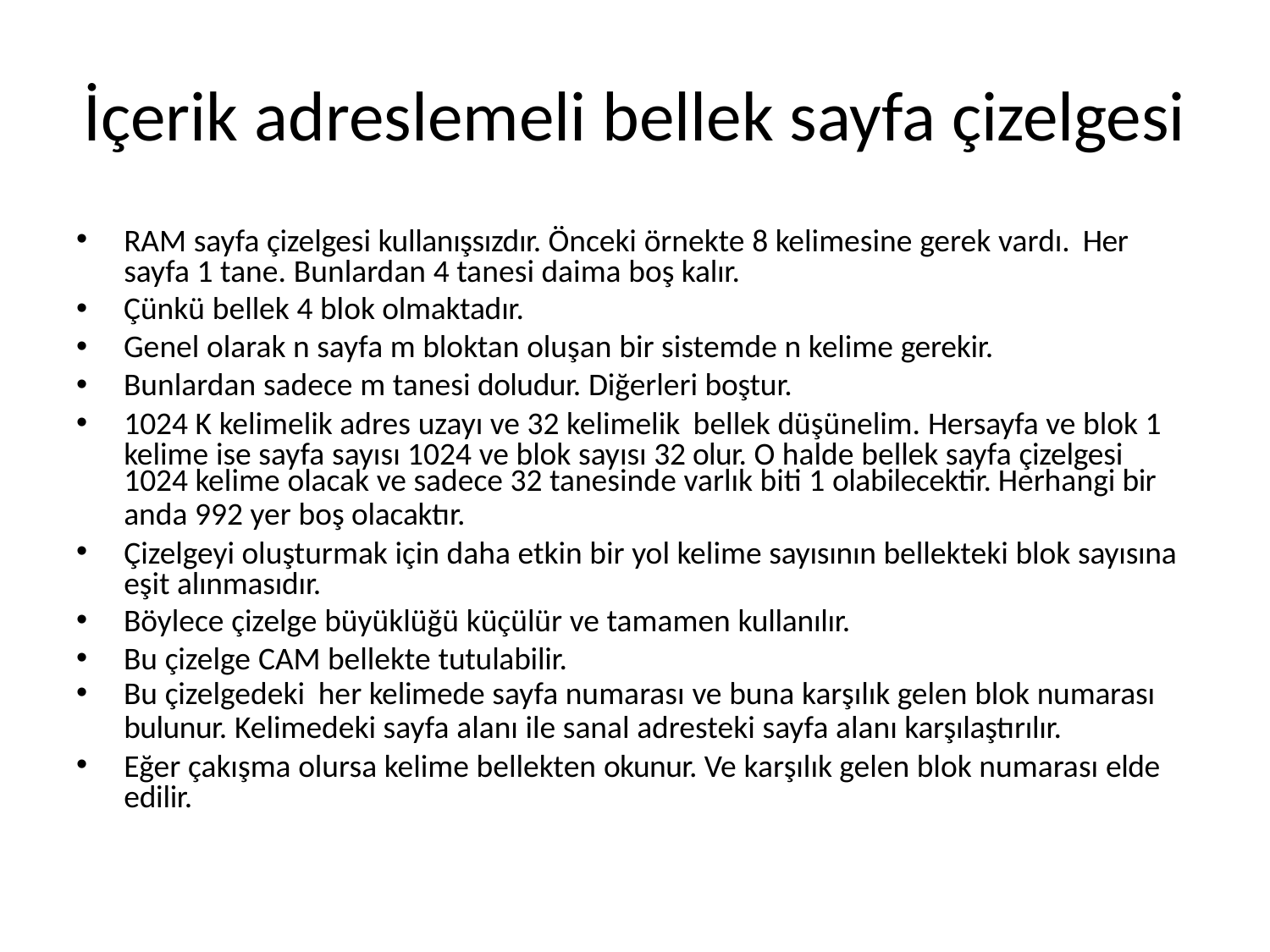

# İçerik adreslemeli bellek sayfa çizelgesi
RAM sayfa çizelgesi kullanışsızdır. Önceki örnekte 8 kelimesine gerek vardı. Her sayfa 1 tane. Bunlardan 4 tanesi daima boş kalır.
Çünkü bellek 4 blok olmaktadır.
Genel olarak n sayfa m bloktan oluşan bir sistemde n kelime gerekir.
Bunlardan sadece m tanesi doludur. Diğerleri boştur.
1024 K kelimelik adres uzayı ve 32 kelimelik bellek düşünelim. Hersayfa ve blok 1 kelime ise sayfa sayısı 1024 ve blok sayısı 32 olur. O halde bellek sayfa çizelgesi
1024 kelime olacak ve sadece 32 tanesinde varlık biti 1 olabilecektir. Herhangi bir
anda 992 yer boş olacaktır.
Çizelgeyi oluşturmak için daha etkin bir yol kelime sayısının bellekteki blok sayısına eşit alınmasıdır.
Böylece çizelge büyüklüğü küçülür ve tamamen kullanılır.
Bu çizelge CAM bellekte tutulabilir.
Bu çizelgedeki her kelimede sayfa numarası ve buna karşılık gelen blok numarası
bulunur. Kelimedeki sayfa alanı ile sanal adresteki sayfa alanı karşılaştırılır.
Eğer çakışma olursa kelime bellekten okunur. Ve karşılık gelen blok numarası elde edilir.